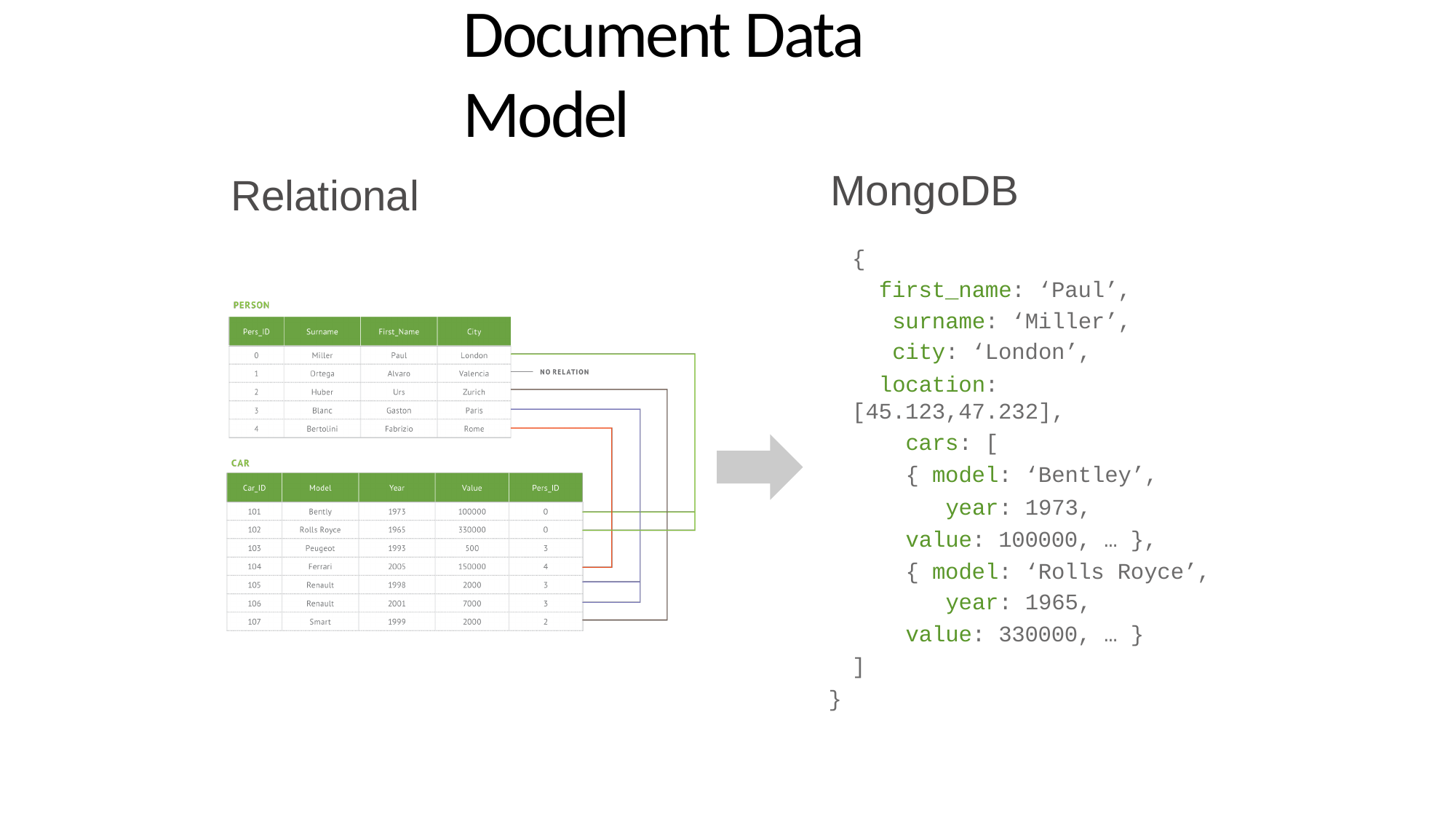

# Document Data Model
MongoDB
{
first_name: ‘Paul’,  surname: ‘Miller’,  city: ‘London’,
location:  [45.123,47.232],
cars: [
{ model: ‘Bentley’,  year: 1973,
value: 100000, … },
{ model: ‘Rolls Royce’,  year: 1965,
value: 330000, … }
]
}
Relational